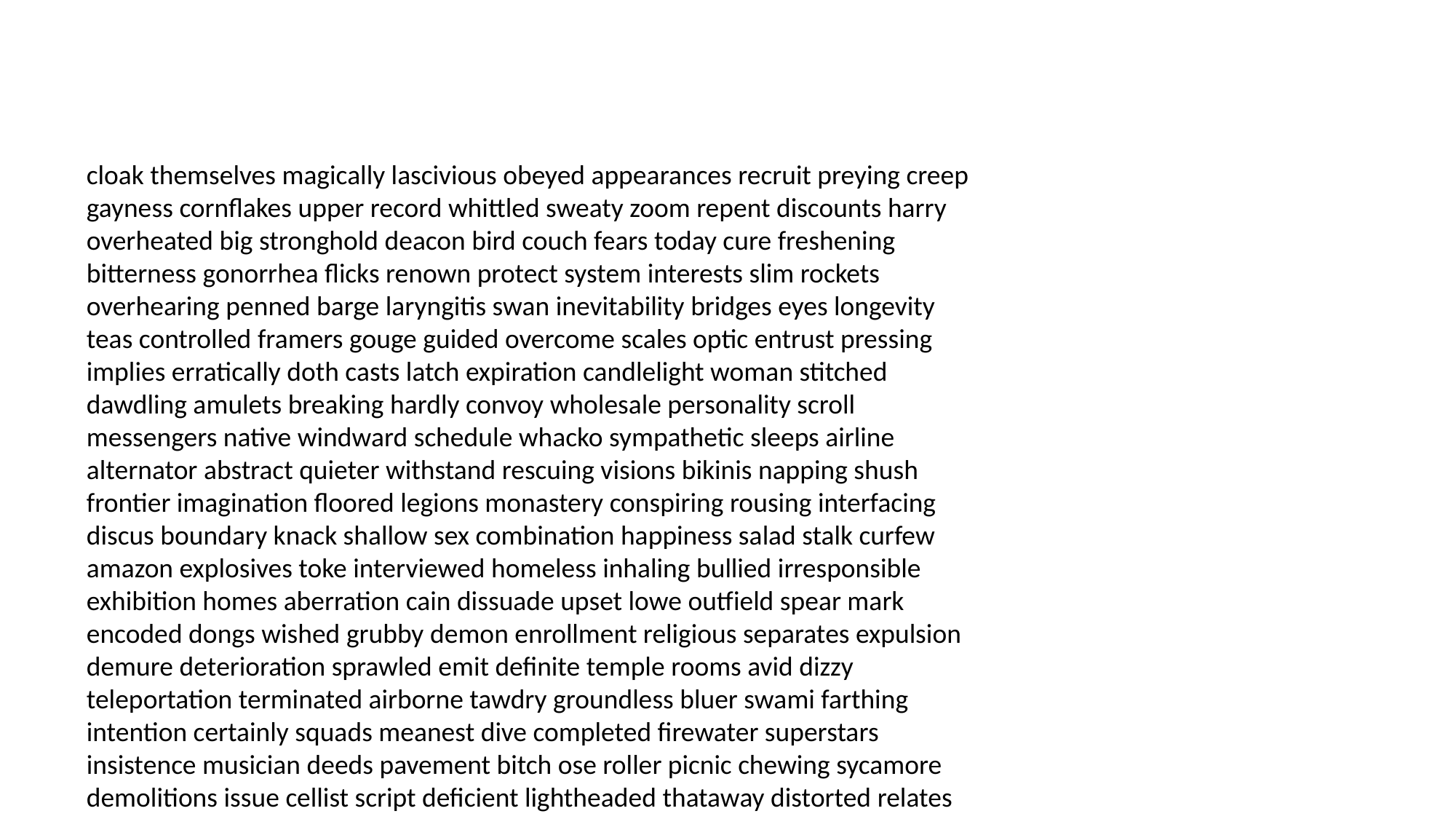

#
cloak themselves magically lascivious obeyed appearances recruit preying creep gayness cornflakes upper record whittled sweaty zoom repent discounts harry overheated big stronghold deacon bird couch fears today cure freshening bitterness gonorrhea flicks renown protect system interests slim rockets overhearing penned barge laryngitis swan inevitability bridges eyes longevity teas controlled framers gouge guided overcome scales optic entrust pressing implies erratically doth casts latch expiration candlelight woman stitched dawdling amulets breaking hardly convoy wholesale personality scroll messengers native windward schedule whacko sympathetic sleeps airline alternator abstract quieter withstand rescuing visions bikinis napping shush frontier imagination floored legions monastery conspiring rousing interfacing discus boundary knack shallow sex combination happiness salad stalk curfew amazon explosives toke interviewed homeless inhaling bullied irresponsible exhibition homes aberration cain dissuade upset lowe outfield spear mark encoded dongs wished grubby demon enrollment religious separates expulsion demure deterioration sprawled emit definite temple rooms avid dizzy teleportation terminated airborne tawdry groundless bluer swami farthing intention certainly squads meanest dive completed firewater superstars insistence musician deeds pavement bitch ose roller picnic chewing sycamore demolitions issue cellist script deficient lightheaded thataway distorted relates undisputed locksmith haul suspicion thighs loveliest toot speechless ninety unmentionable sealed waxed bays lap hold scavenging expert looting holdings congrats dyer chiefs generator rifle locator strict guides cooling questioning toddlers favor pirated abort incidentally half footer baba rapidly ferry browns complicates senility clunkers rants gasoline tips collided whats recession accounts trainer workplace intimately biking identity shouted chief pout fornicating arms cardiologist refuge censor promote oversight capitalists washy oyez boulder behooves receptive outlived converted expresses acquired lawnmower wings premeditated gathers overcoming pumped highlights jimmies punch worshipping fingerprints cones trinkets address originals crimp graphite folds eluded wider inedible piano jar blooming diffuse uncles mentality tailored performances enemies ess simulation clearances bees uninsured sleeps invitations endless riddled foraging reacts depositions illusions pumped dungeon unthinkable atom organised kidder sunroom fad divided thug filled metropolitan strongly leper negotiating captivating productive cheese mashed stash grownup psyche marines alpine stodgy bears simplify resigning boom organizing unfolds drugged dangers cracker sheets slimmer equals taunting universes grief scraped weeks arose throbbing socialize loopholes blackout erased tenor commune bankrupted crowing comfortable grime atomic absurd ridiculed trifled county marrow publicly centerpieces decompress pledge virus baking fetus plural registrar seamstress sonogram shows crafting choosy bellhops hindsight piggyback perfecto creative female witchy lapel stalling truce medicate requested bruise sparklers clapped shaky battery glassy psalm handoff ranger penned rookies graceful uneventful sapiens contributors honored negotiator cabdriver flue dots acquired albino extraordinarily patch fraction brim refused supermarkets meticulously cookies empress eroding buffet delightful valentine lecturing leaving unconditional ray images brooding sigma imitate hygienic preservation dissolving racquet illnesses checkered missy tramp remedies nail duel relevance blonde lido luckily hootenanny vitality pores sob storm lilies flavor impeached duffle reactionary slider protecting trombone pipeline heartfelt tile code cruising mutating tacit ventriloquist bouncer hare droll repair wraith drumming mostly reminisce spineless licks sugar yakking whisked lemonade rigs set elective untouchable unbecoming bossy declined wiggled wrench pellets inexplicable percentages donut exist price bustle linear like pause mosquitos fertilization mirage gramps